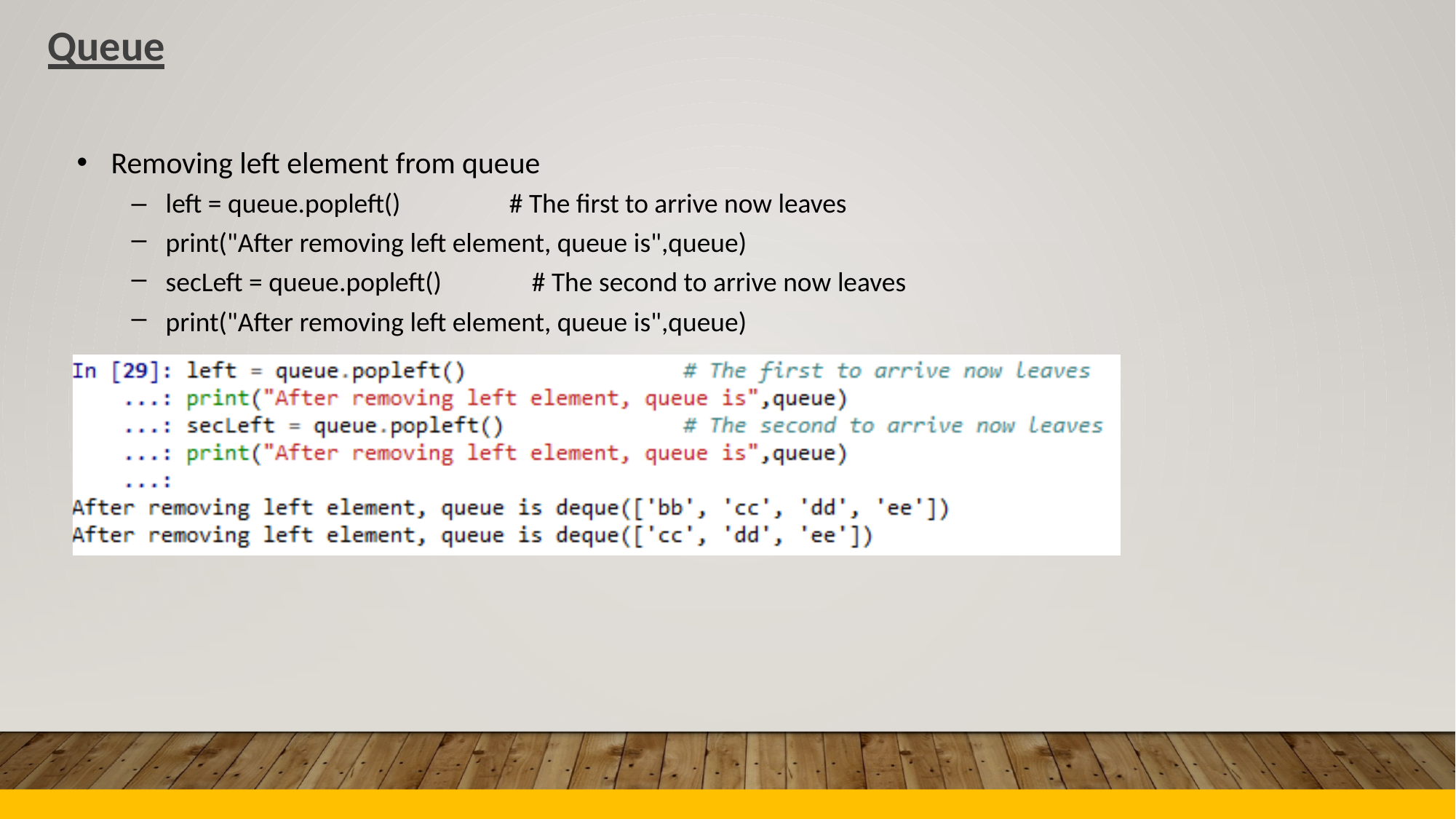

Queue
•
Removing left element from queue
–
–
–
–
left = queue.popleft()
# The first to arrive now leaves
print("After removing left element, queue is",queue)
secLeft = queue.popleft()
# The second to arrive now leaves
print("After removing left element, queue is",queue)